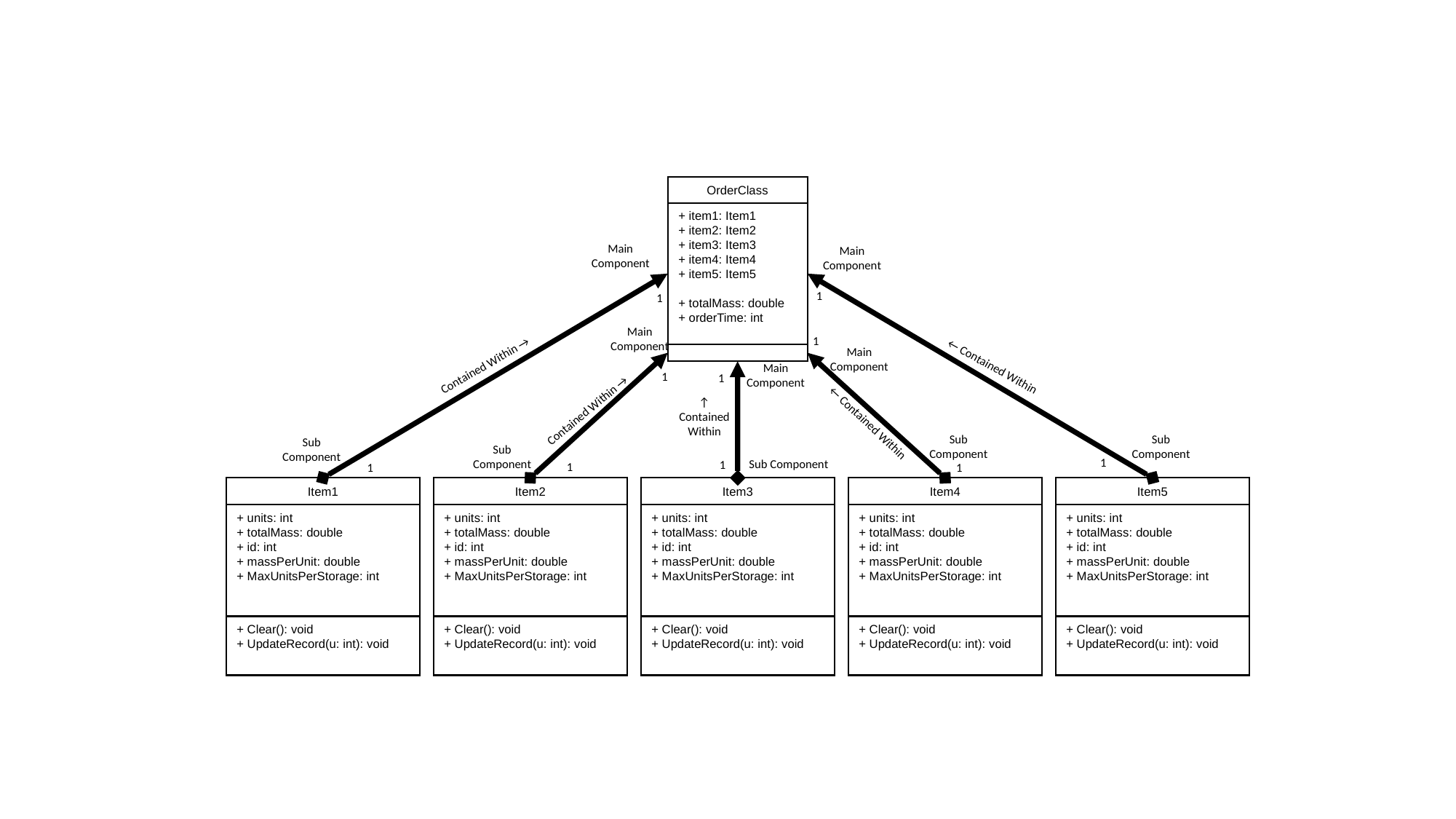

OrderClass
+ item1: Item1
+ item2: Item2
+ item3: Item3
+ item4: Item4
+ item5: Item5

+ totalMass: double
+ orderTime: int

Main Component
Main Component
1
1
Main Component
1
Main Component
Contained Within →
← Contained Within
Main Component
1
1
↑
Contained Within
Contained Within →
← Contained Within
Sub Component
Sub Component
Sub Component
Sub Component
1
Sub Component
1
1
1
1
Item5
+ units: int
+ totalMass: double
+ id: int
+ massPerUnit: double
+ MaxUnitsPerStorage: int
+ Clear(): void
+ UpdateRecord(u: int): void
Item4
+ units: int
+ totalMass: double
+ id: int
+ massPerUnit: double
+ MaxUnitsPerStorage: int
+ Clear(): void
+ UpdateRecord(u: int): void
Item1
+ units: int
+ totalMass: double
+ id: int
+ massPerUnit: double
+ MaxUnitsPerStorage: int
+ Clear(): void
+ UpdateRecord(u: int): void
Item2
+ units: int
+ totalMass: double
+ id: int
+ massPerUnit: double
+ MaxUnitsPerStorage: int
+ Clear(): void
+ UpdateRecord(u: int): void
Item3
+ units: int
+ totalMass: double
+ id: int
+ massPerUnit: double
+ MaxUnitsPerStorage: int
+ Clear(): void
+ UpdateRecord(u: int): void